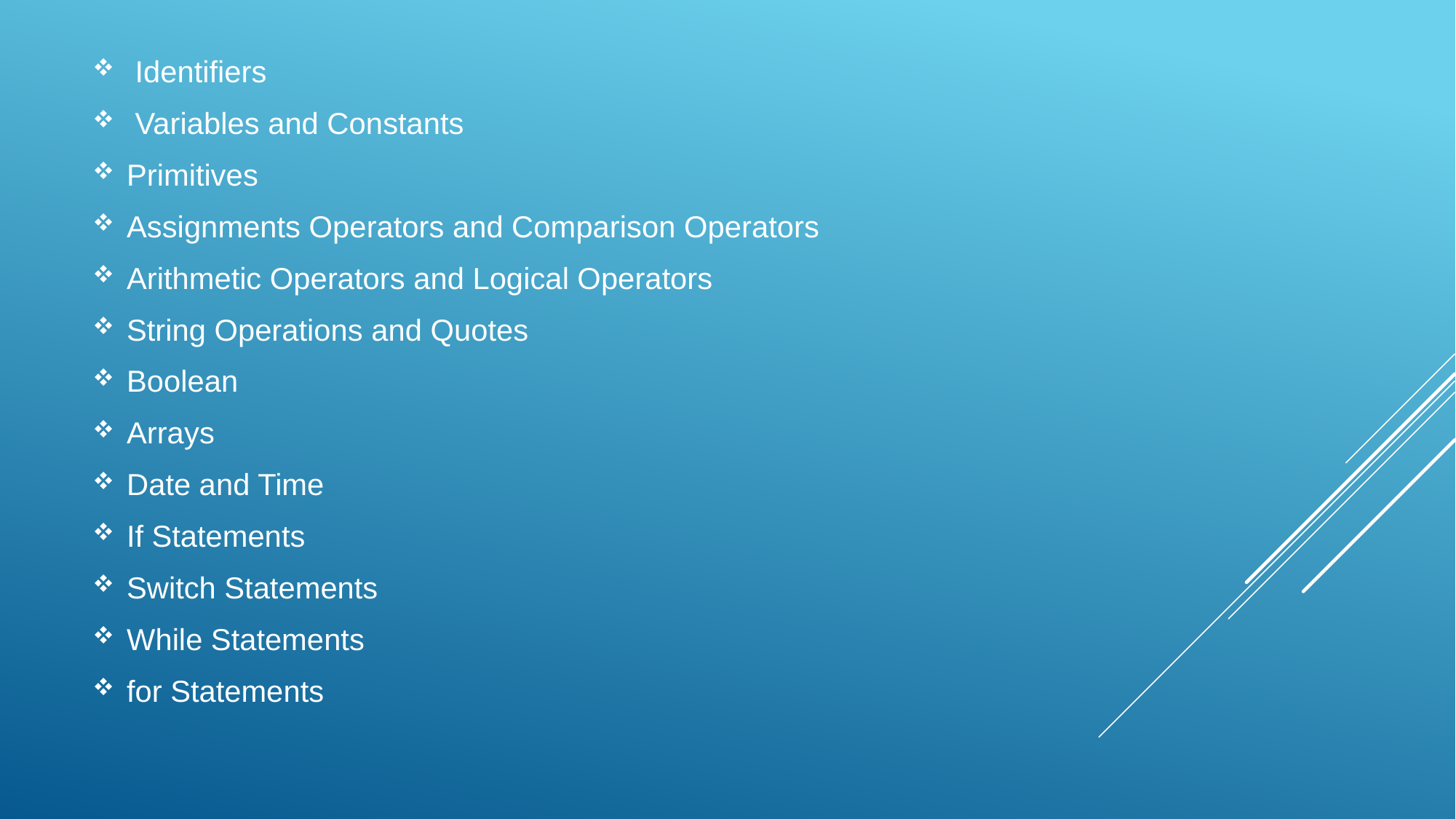

Identifiers
 Variables and Constants
Primitives
Assignments Operators and Comparison Operators
Arithmetic Operators and Logical Operators
String Operations and Quotes
Boolean
Arrays
Date and Time
If Statements
Switch Statements
While Statements
for Statements